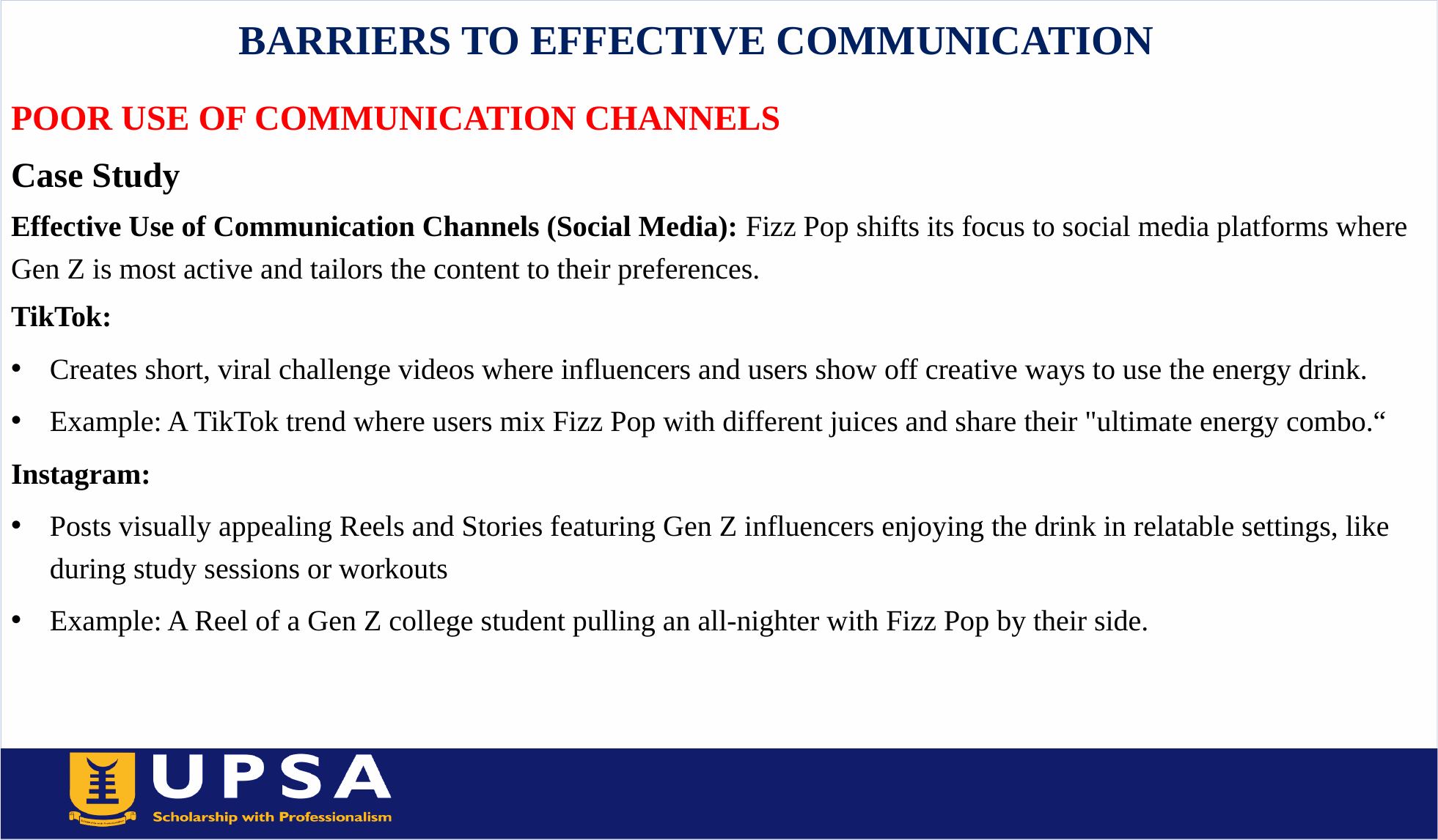

# BARRIERS TO EFFECTIVE COMMUNICATION
POOR USE OF COMMUNICATION CHANNELS
Case Study
Effective Use of Communication Channels (Social Media): Fizz Pop shifts its focus to social media platforms where Gen Z is most active and tailors the content to their preferences.
TikTok:
Creates short, viral challenge videos where influencers and users show off creative ways to use the energy drink.
Example: A TikTok trend where users mix Fizz Pop with different juices and share their "ultimate energy combo.“
Instagram:
Posts visually appealing Reels and Stories featuring Gen Z influencers enjoying the drink in relatable settings, like during study sessions or workouts
Example: A Reel of a Gen Z college student pulling an all-nighter with Fizz Pop by their side.